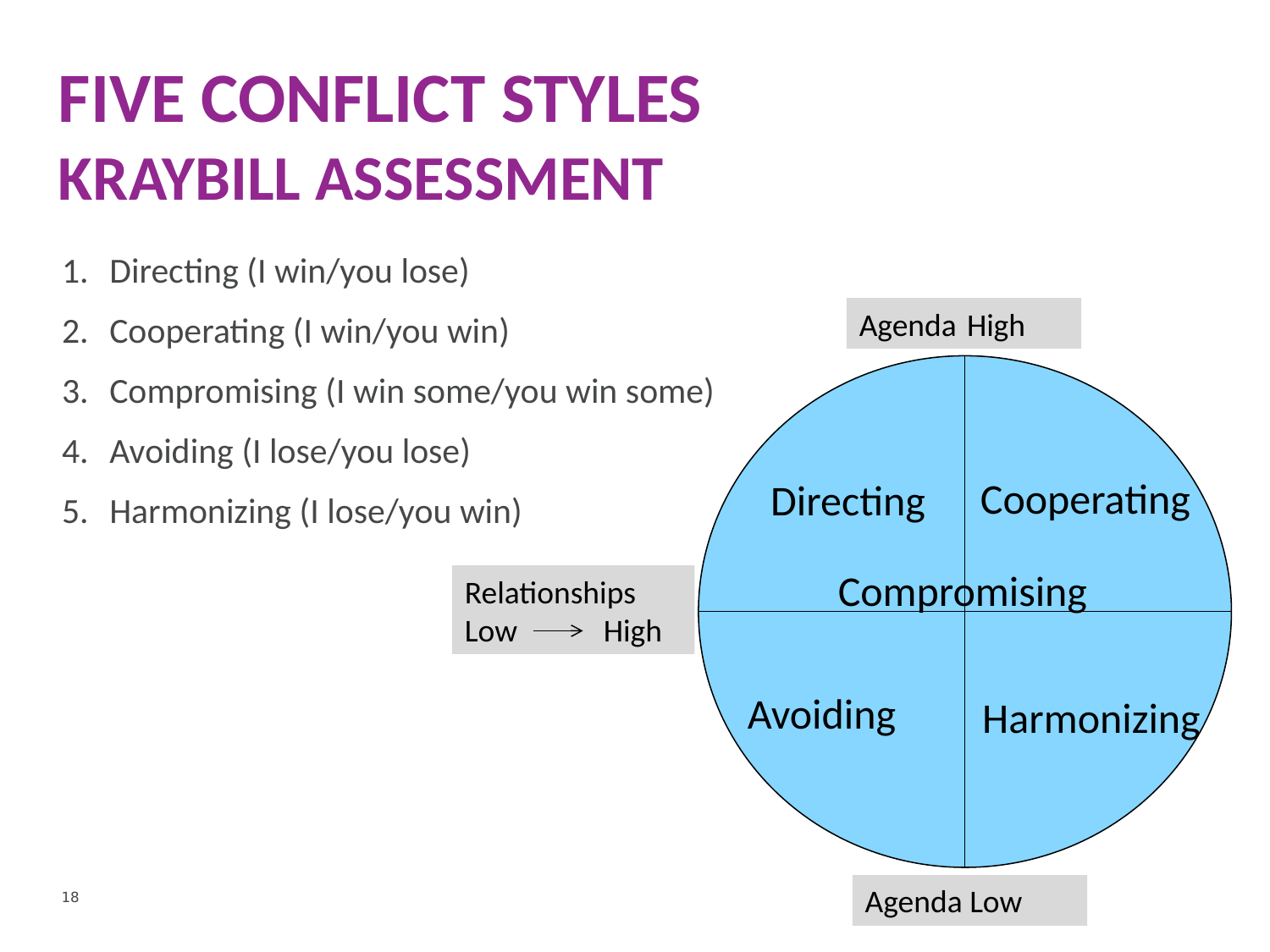

# FIVE CONFLICT STYLES kraybill assessment
Directing (I win/you lose)
Cooperating (I win/you win)
Compromising (I win some/you win some)
Avoiding (I lose/you lose)
Harmonizing (I lose/you win)

Agenda High

Cooperating
Directing
Compromising
Relationships
Low            High
Avoiding
Harmonizing
Agenda Low
18